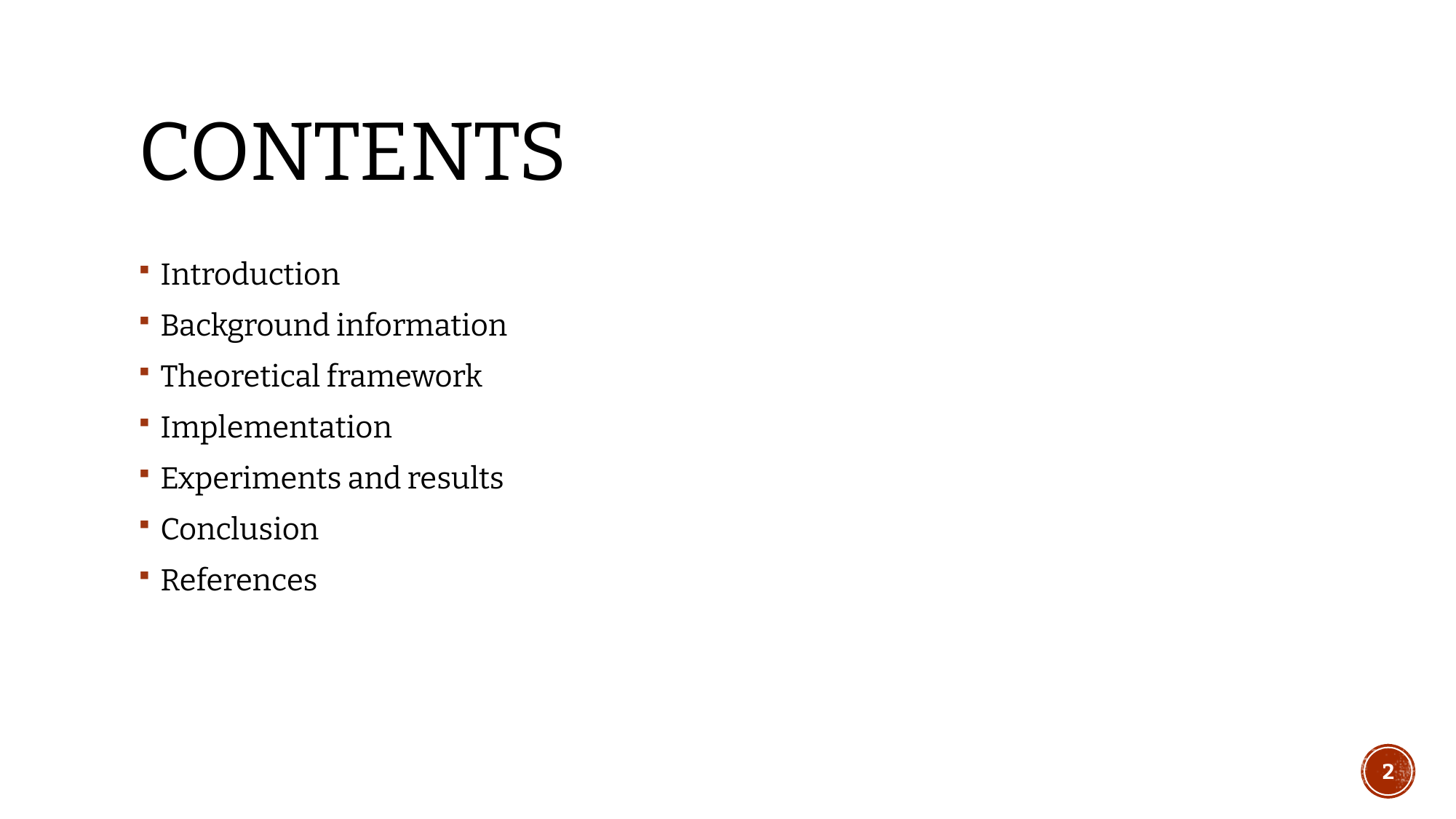

# Contents
Introduction
Background information
Theoretical framework
Implementation
Experiments and results
Conclusion
References
2